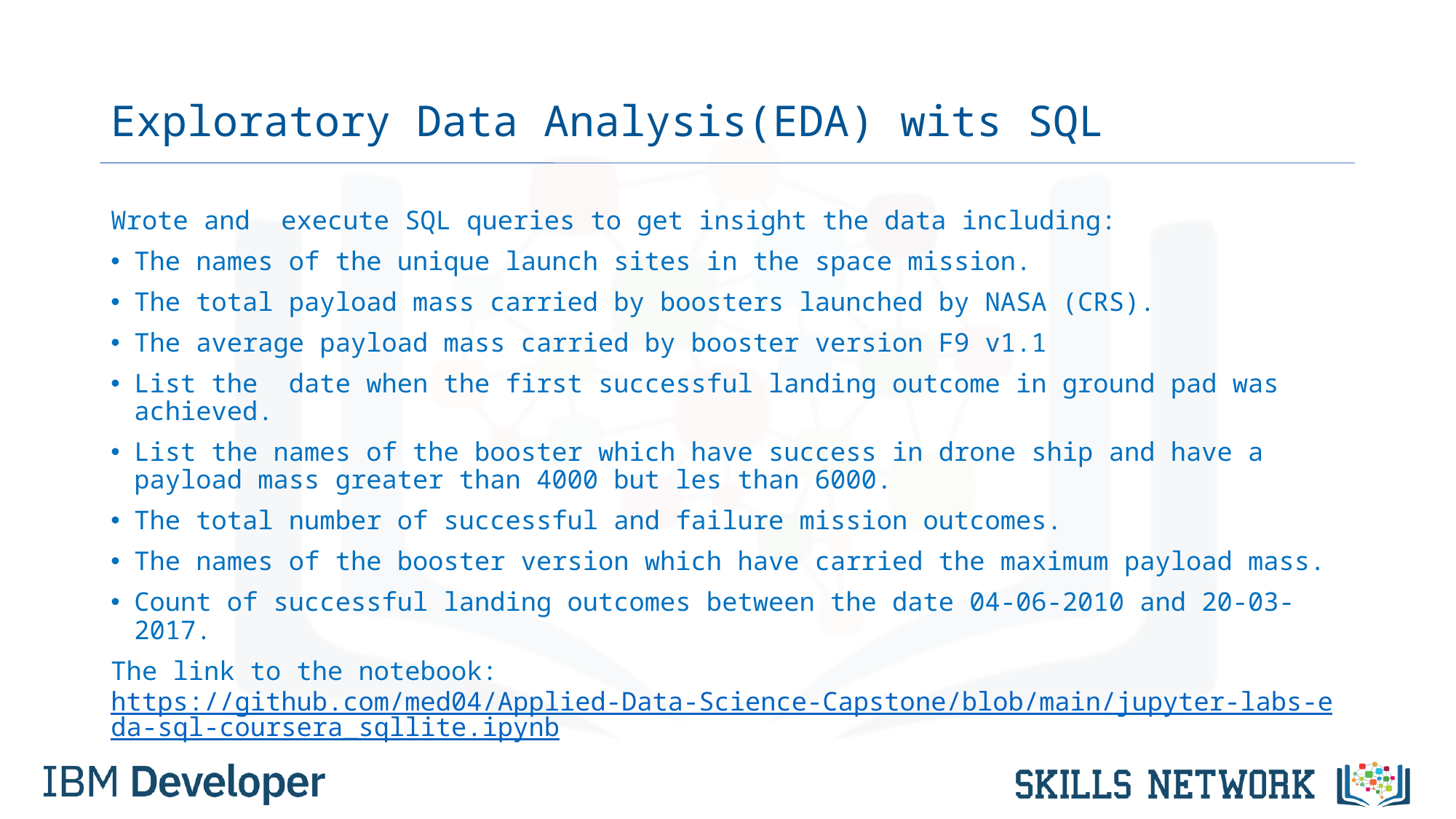

# Exploratory Data Analysis(EDA) wits SQL
Wrote and  execute SQL queries to get insight the data including:
The names of the unique launch sites in the space mission.
The total payload mass carried by boosters launched by NASA (CRS).
The average payload mass carried by booster version F9 v1.1
List the  date when the first successful landing outcome in ground pad was achieved.
List the names of the booster which have success in drone ship and have a payload mass greater than 4000 but les than 6000.
The total number of successful and failure mission outcomes.
The names of the booster version which have carried the maximum payload mass.
Count of successful landing outcomes between the date 04-06-2010 and 20-03-2017.
The link to the notebook: https://github.com/med04/Applied-Data-Science-Capstone/blob/main/jupyter-labs-eda-sql-coursera_sqllite.ipynb